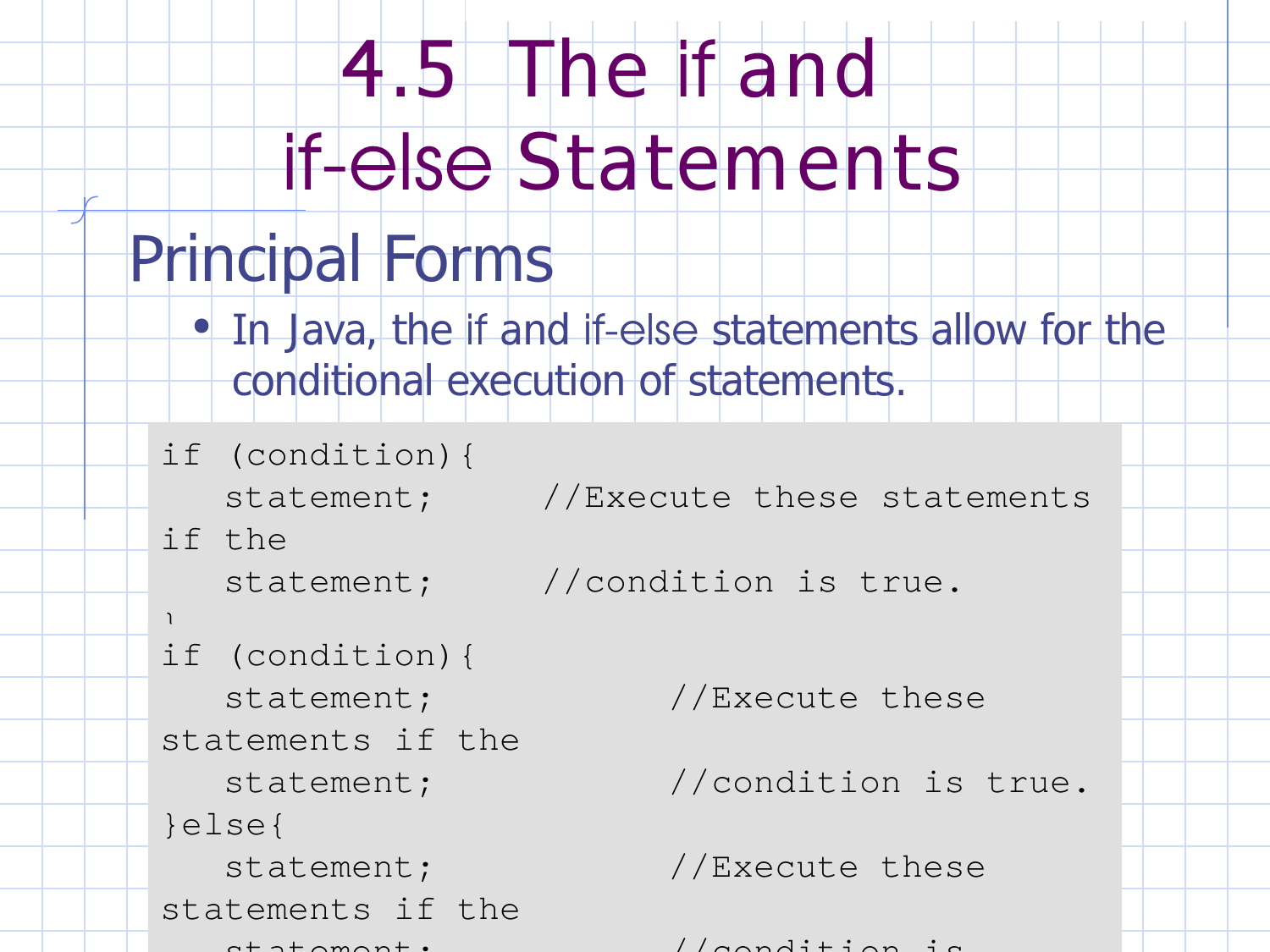

# 4.5  The if and if-else Statements
Principal Forms
In Java, the if and if-else statements allow for the conditional execution of statements.

if (condition){
   statement;	//Execute these statements if the
   statement;	//condition is true.
}
if (condition){
   statement;		//Execute these statements if the
   statement;		//condition is true.
}else{
   statement;		//Execute these statements if the
   statement;		//condition is false.
}